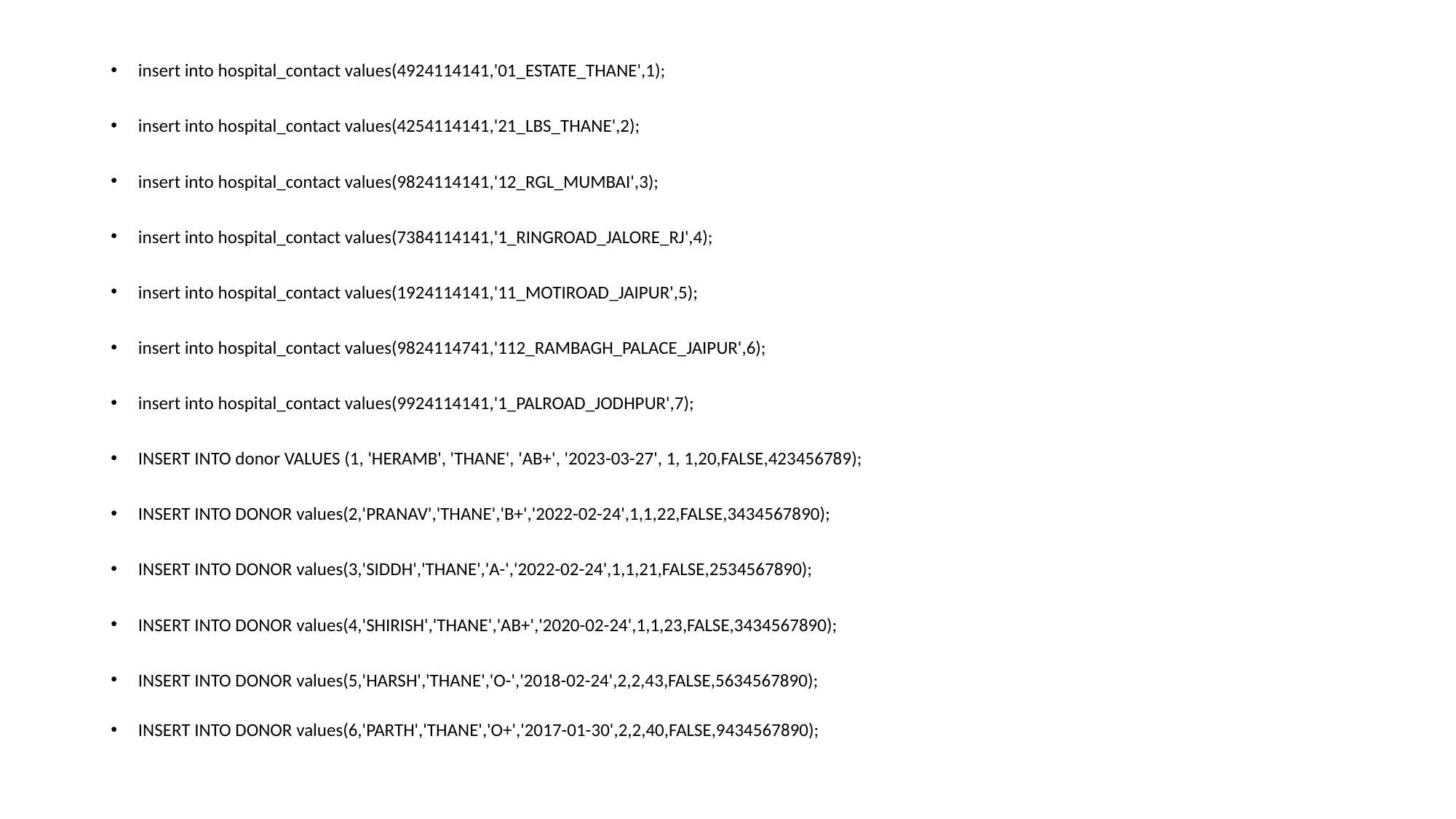

insert into hospital_contact values(4924114141,'01_ESTATE_THANE',1);
insert into hospital_contact values(4254114141,'21_LBS_THANE',2);
insert into hospital_contact values(9824114141,'12_RGL_MUMBAI',3);
insert into hospital_contact values(7384114141,'1_RINGROAD_JALORE_RJ',4);
insert into hospital_contact values(1924114141,'11_MOTIROAD_JAIPUR',5);
insert into hospital_contact values(9824114741,'112_RAMBAGH_PALACE_JAIPUR',6);
insert into hospital_contact values(9924114141,'1_PALROAD_JODHPUR',7);
INSERT INTO donor VALUES (1, 'HERAMB', 'THANE', 'AB+', '2023-03-27', 1, 1,20,FALSE,423456789);
INSERT INTO DONOR values(2,'PRANAV','THANE','B+','2022-02-24',1,1,22,FALSE,3434567890);
INSERT INTO DONOR values(3,'SIDDH','THANE','A-','2022-02-24',1,1,21,FALSE,2534567890);
INSERT INTO DONOR values(4,'SHIRISH','THANE','AB+','2020-02-24',1,1,23,FALSE,3434567890);
INSERT INTO DONOR values(5,'HARSH','THANE','O-','2018-02-24',2,2,43,FALSE,5634567890);
INSERT INTO DONOR values(6,'PARTH','THANE','O+','2017-01-30',2,2,40,FALSE,9434567890);